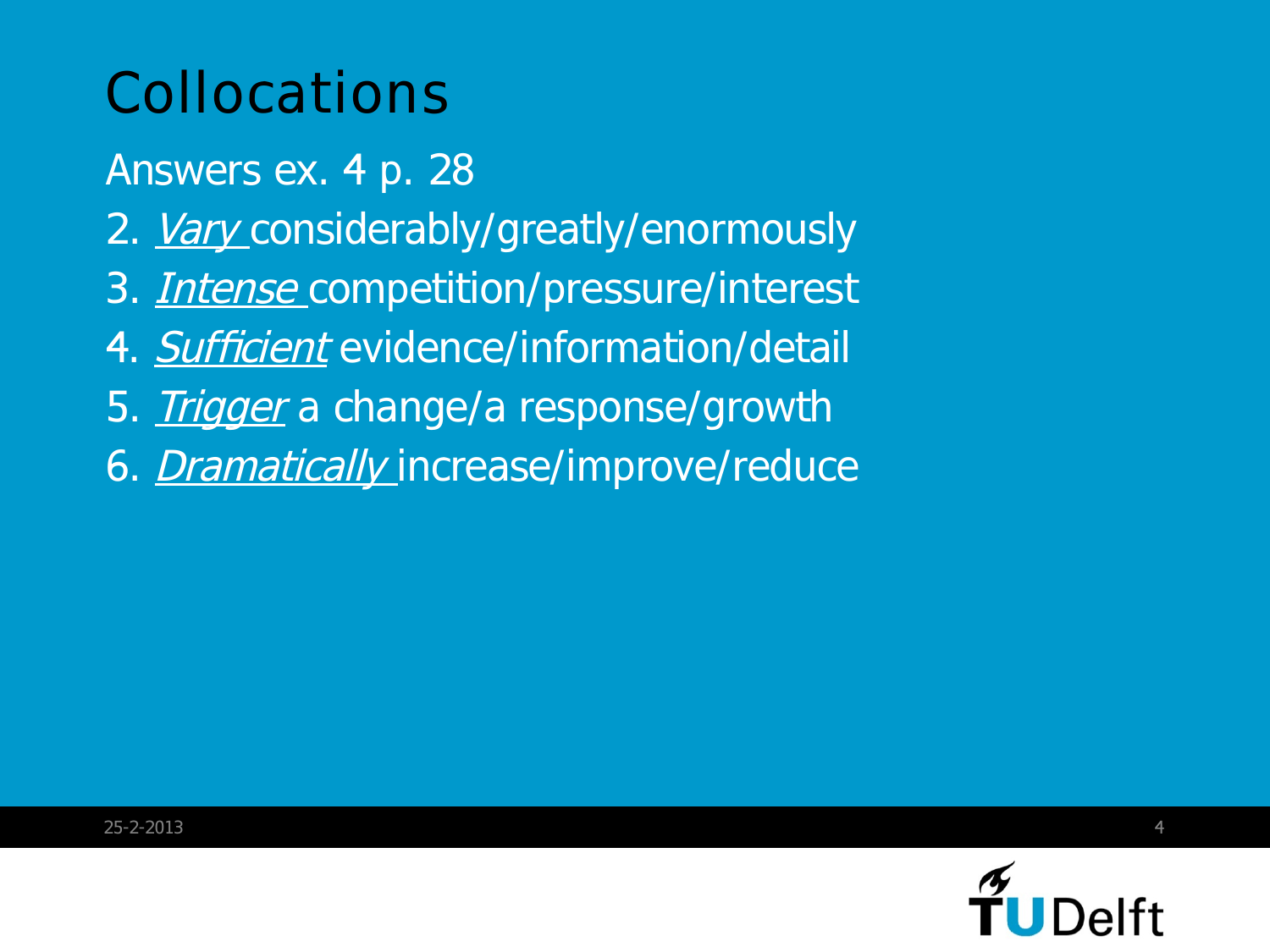

# Collocations
Answers ex. 4 p. 28
2. Vary considerably/greatly/enormously
3. Intense competition/pressure/interest
4. Sufficient evidence/information/detail
5. Trigger a change/a response/growth
6. Dramatically increase/improve/reduce
25-2-2013
4